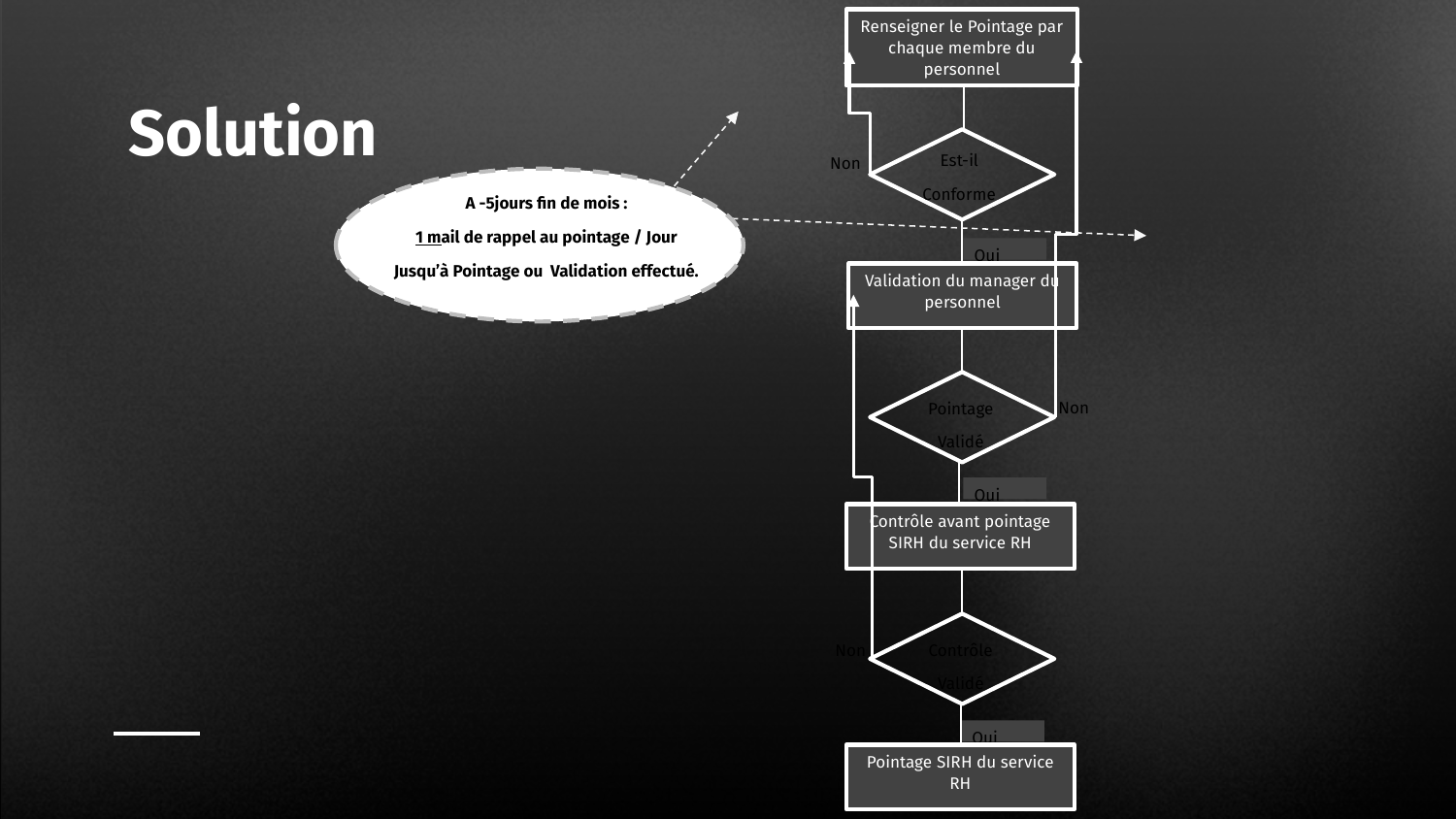

Renseigner le Pointage par chaque membre du personnel

Est-il
Conforme
Validation du manager du personnel

Pointage
Validé
Contrôle avant pointage SIRH du service RH

Contrôle
Validé
Pointage SIRH du service RH
Non
Oui
Non
Oui
Non
Oui

A -5jours fin de mois :
1 mail de rappel au pointage / Jour
Jusqu’à Pointage ou  Validation effectué.
# Solution